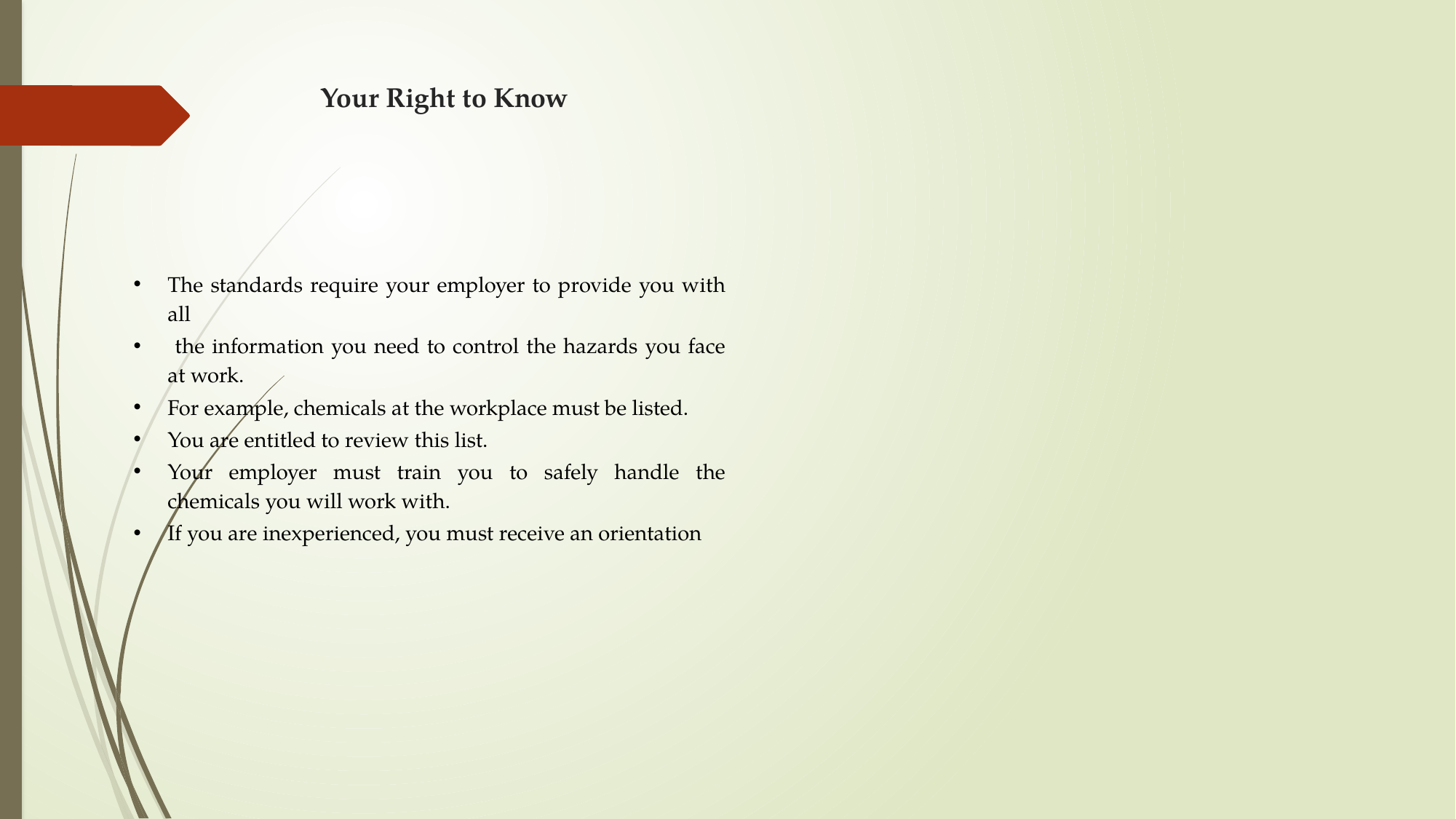

# Your Right to Know

The standards require your employer to provide you with all
 the information you need to control the hazards you face at work.
For example, chemicals at the workplace must be listed.
You are entitled to review this list.
Your employer must train you to safely handle the chemicals you will work with.
If you are inexperienced, you must receive an orientation